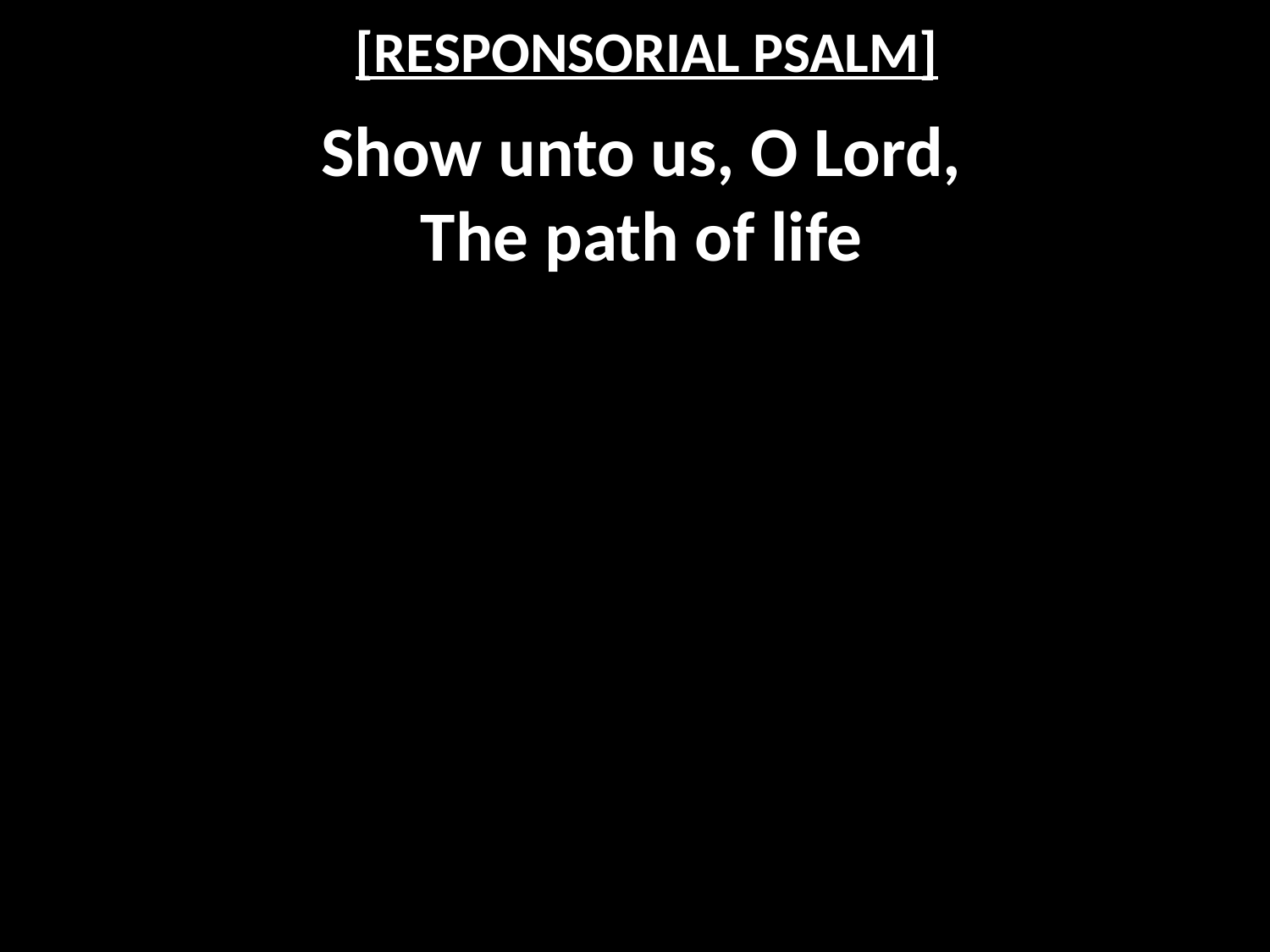

# [RESPONSORIAL PSALM]
Show unto us, O Lord,
The path of life